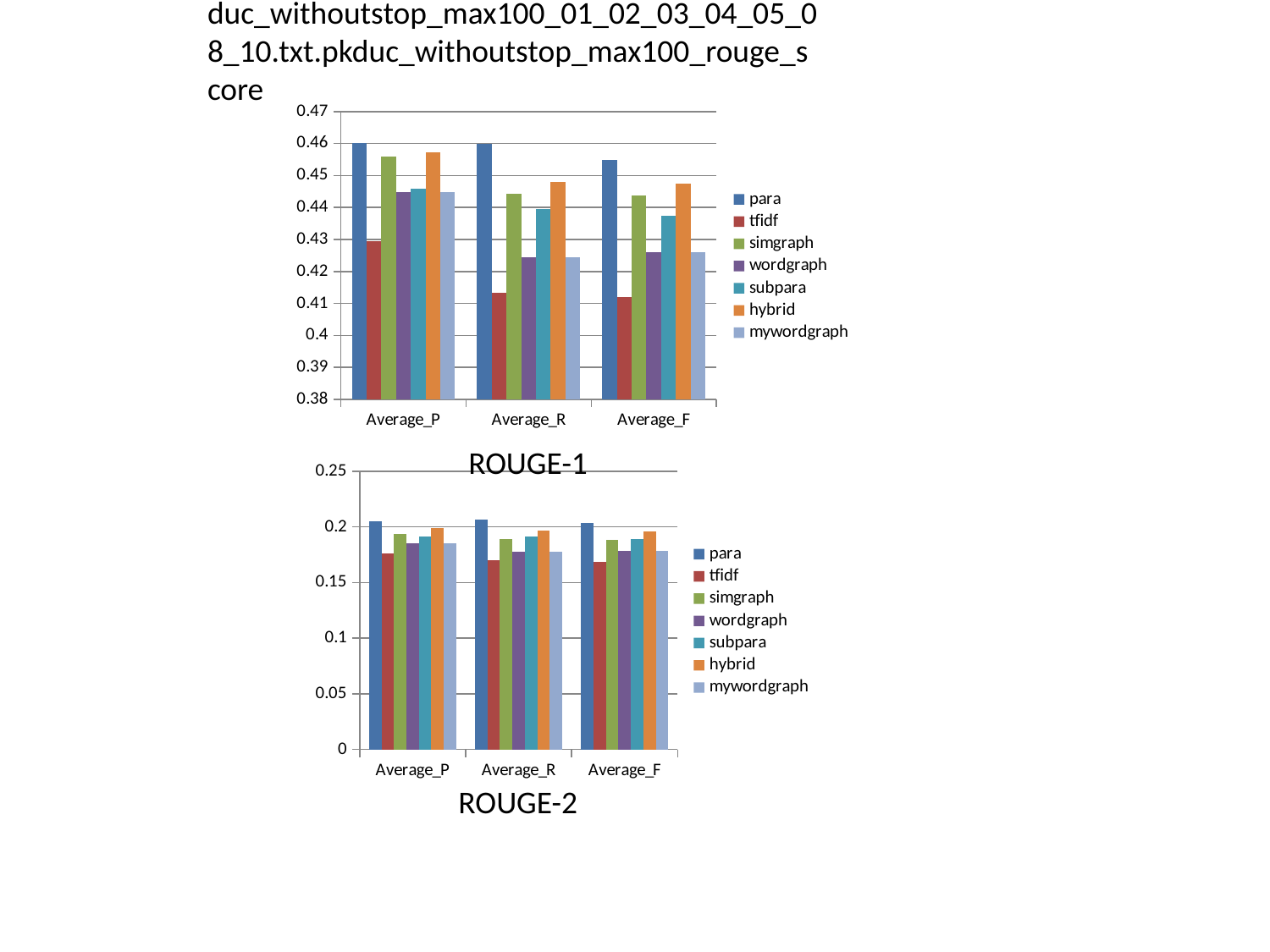

duc_withoutstop_max100_01_02_03_04_05_08_10.txt.pkduc_withoutstop_max100_rouge_score

### Chart

| Category | para | tfidf | simgraph | wordgraph | subpara | hybrid | mywordgraph |
|---|---|---|---|---|---|---|---|
| Average_P | 0.46027 | 0.42936 | 0.45589 | 0.44479 | 0.44591 | 0.45736 | 0.44479 |
| Average_R | 0.45984 | 0.41321 | 0.44438 | 0.42447 | 0.43952 | 0.44802 | 0.42447 |
| Average_F | 0.45484 | 0.41193 | 0.44366 | 0.4261 | 0.43728 | 0.4474 | 0.4261 |
ROUGE-1

### Chart

| Category | para | tfidf | simgraph | wordgraph | subpara | hybrid | mywordgraph |
|---|---|---|---|---|---|---|---|
| Average_P | 0.20528 | 0.17617 | 0.19345 | 0.18543 | 0.19138 | 0.1993 | 0.18543 |
| Average_R | 0.20678 | 0.16974 | 0.18917 | 0.17802 | 0.19097 | 0.19673 | 0.17802 |
| Average_F | 0.20359 | 0.16861 | 0.18837 | 0.17813 | 0.18875 | 0.19563 | 0.17813 |
ROUGE-2